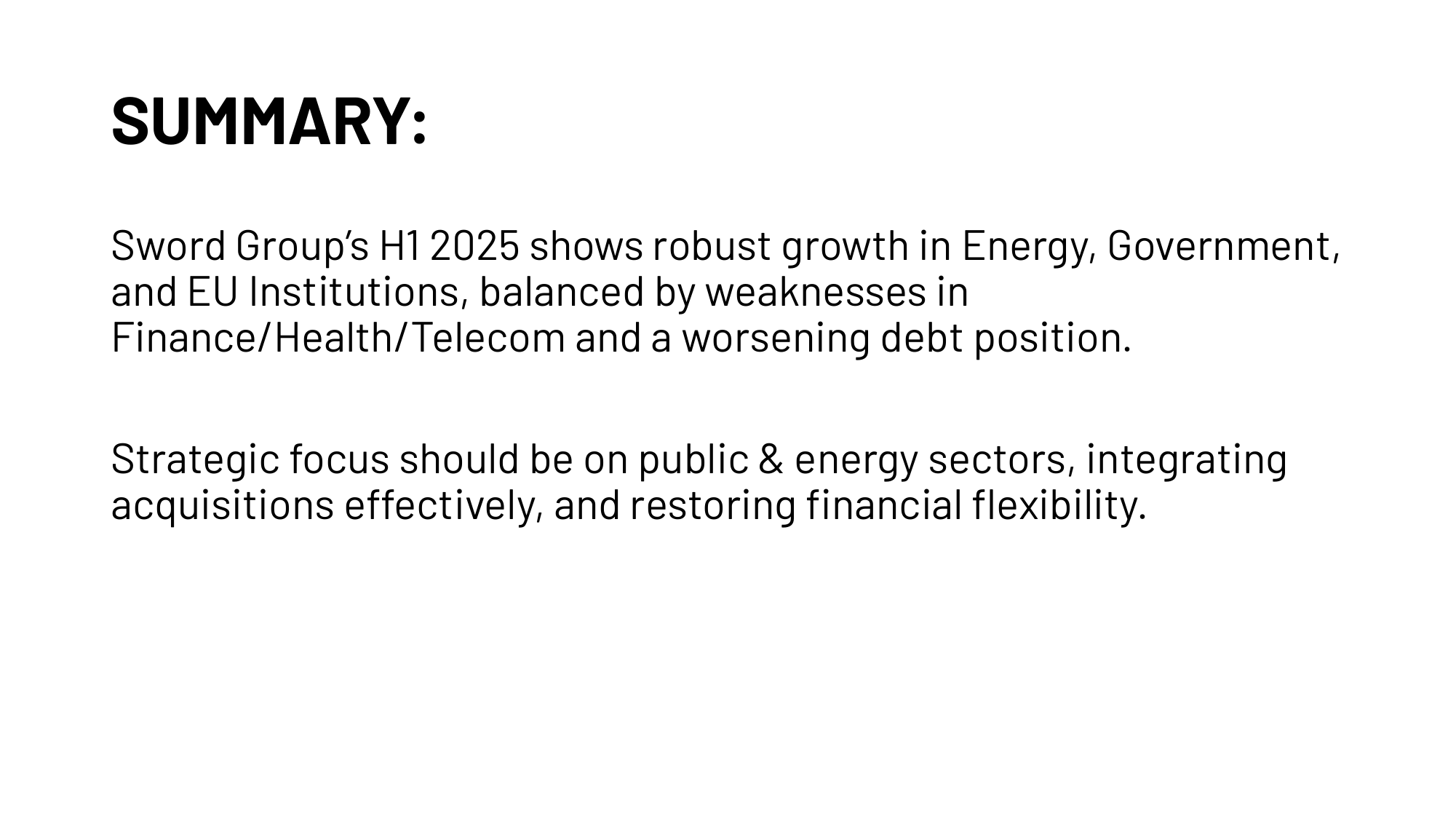

# Summary:
Sword Group’s H1 2025 shows robust growth in Energy, Government, and EU Institutions, balanced by weaknesses in Finance/Health/Telecom and a worsening debt position.

Strategic focus should be on public & energy sectors, integrating acquisitions effectively, and restoring financial flexibility.